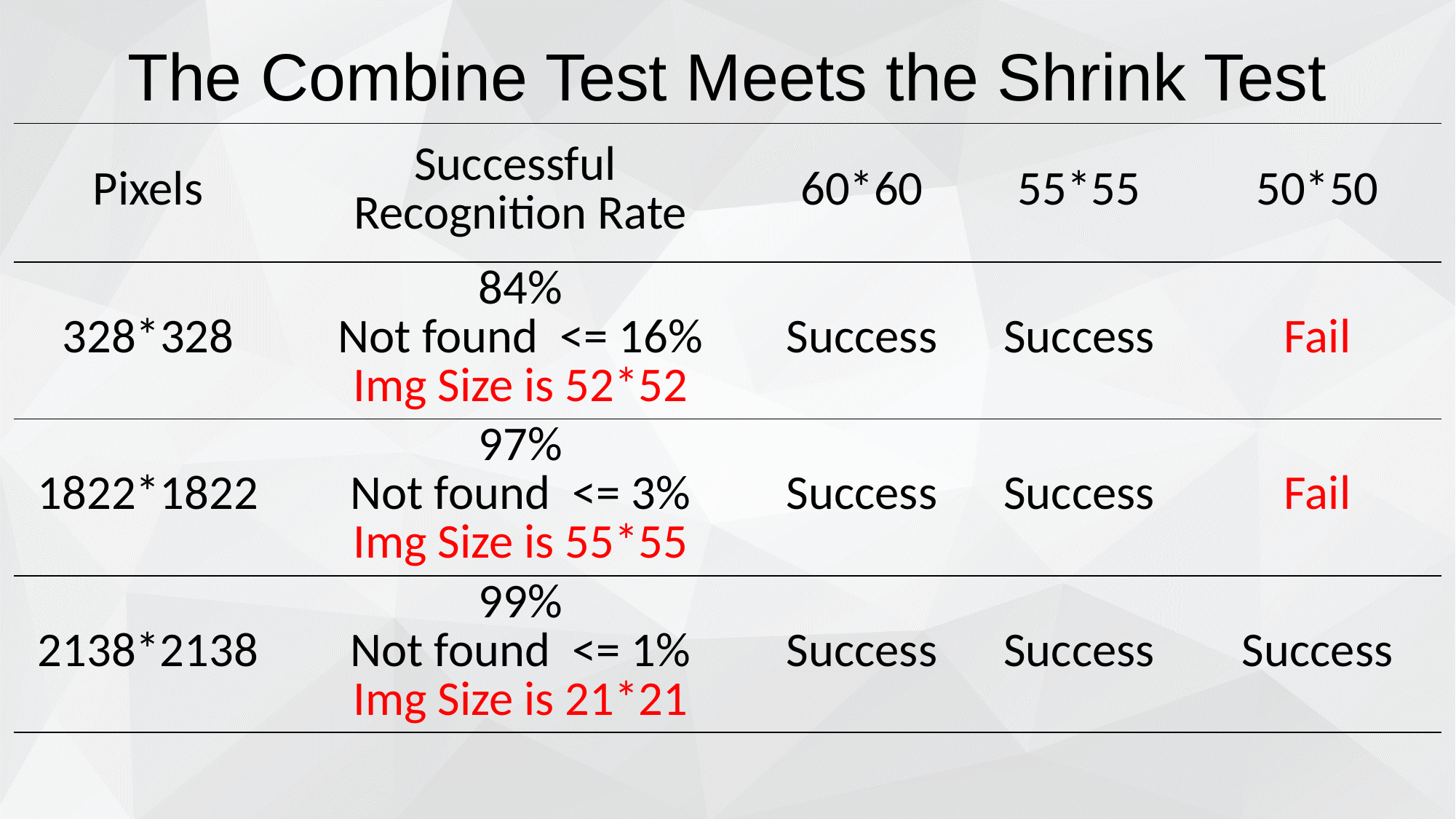

# The Combine Test Meets the Shrink Test
| Pixels | Successful Recognition Rate | 60\*60 | 55\*55 | 50\*50 |
| --- | --- | --- | --- | --- |
| 328\*328 | 84% Not found <= 16% Img Size is 52\*52 | Success | Success | Fail |
| 1822\*1822 | 97% Not found <= 3% Img Size is 55\*55 | Success | Success | Fail |
| 2138\*2138 | 99% Not found <= 1% Img Size is 21\*21 | Success | Success | Success |